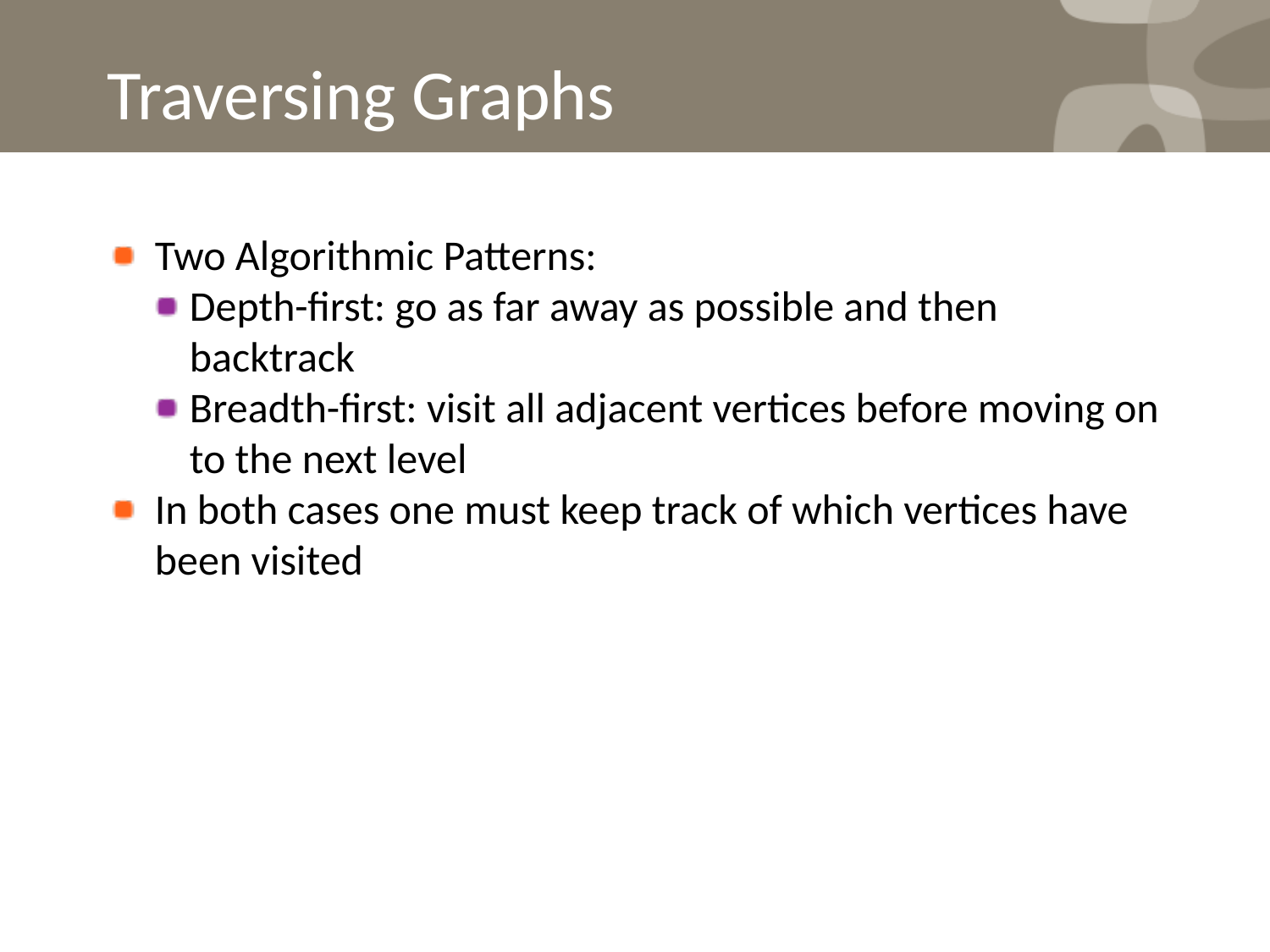

Traversing Graphs
Two Algorithmic Patterns:
Depth-first: go as far away as possible and then backtrack
Breadth-first: visit all adjacent vertices before moving on to the next level
In both cases one must keep track of which vertices have been visited